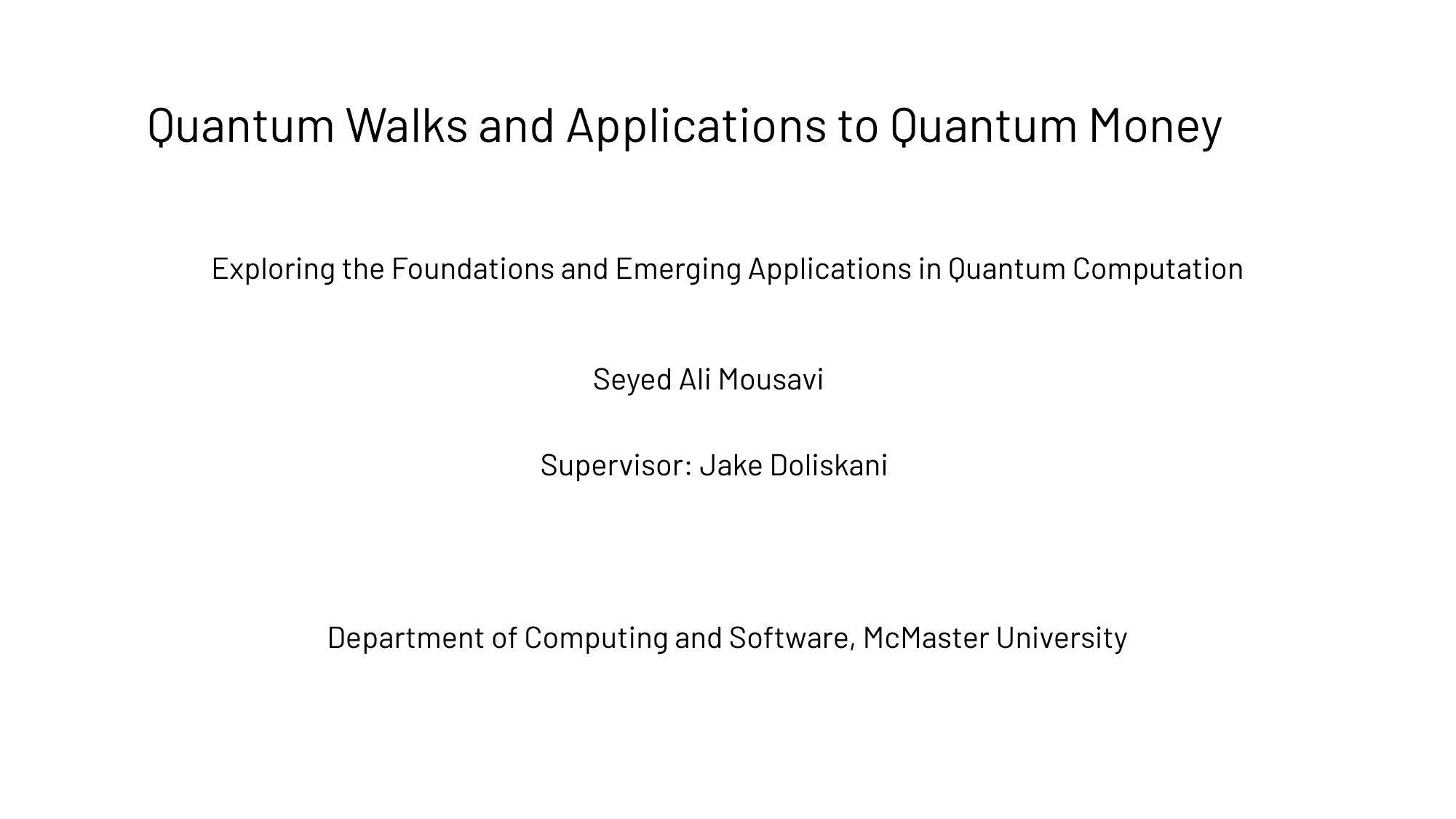

Quantum Walks and Applications to Quantum Money
Exploring the Foundations and Emerging Applications in Quantum Computation
Seyed Ali Mousavi
Supervisor: Jake Doliskani
Department of Computing and Software, McMaster University